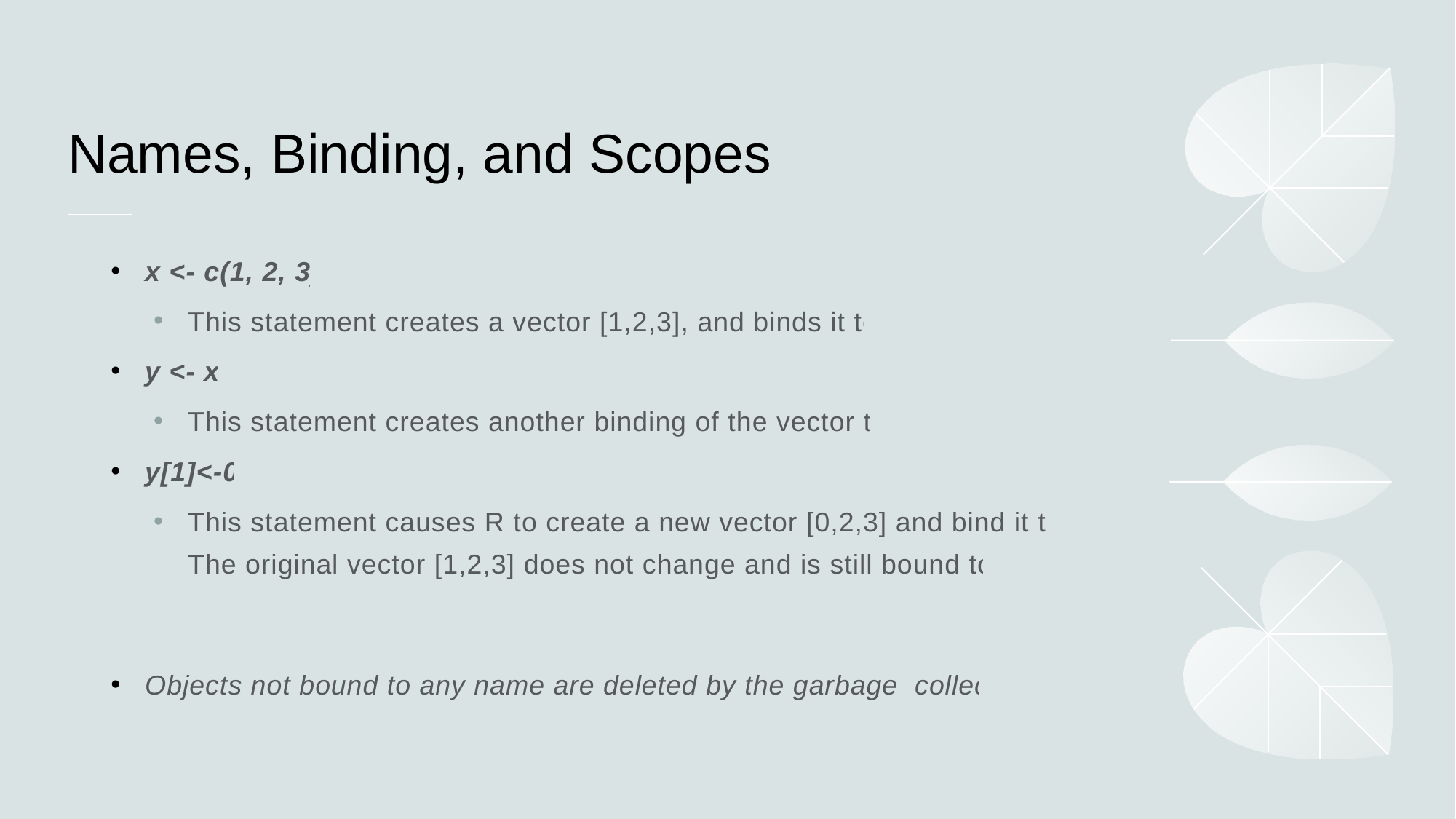

# Names, Binding, and Scopes
x <- c(1, 2, 3)
This statement creates a vector [1,2,3], and binds it to x.
y <- x
This statement creates another binding of the vector to y
y[1]<-0
This statement causes R to create a new vector [0,2,3] and bind it to y.  The original vector [1,2,3] does not change and is still bound to x.

Objects not bound to any name are deleted by the garbage  collector.